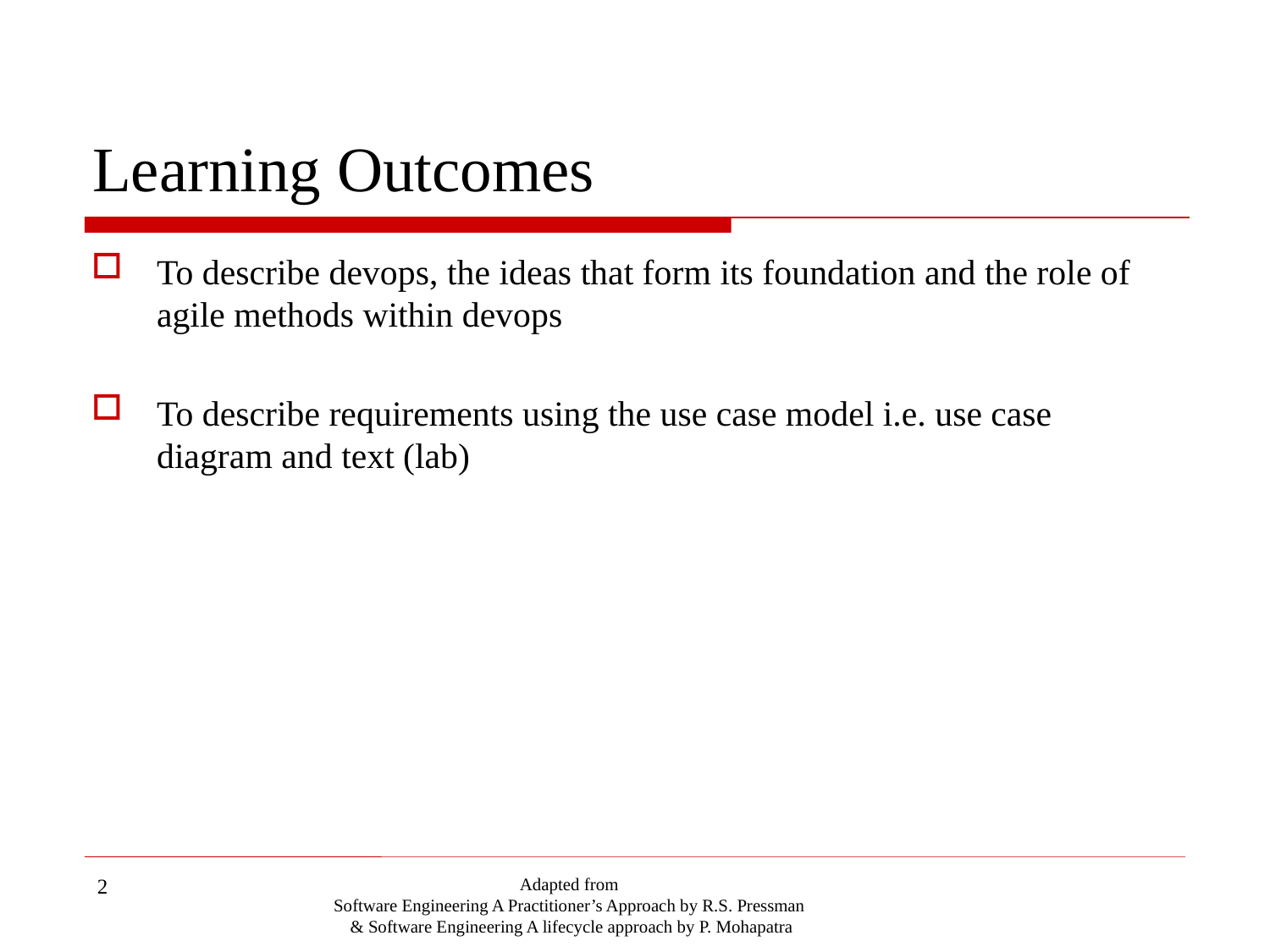

# Learning Outcomes
To describe devops, the ideas that form its foundation and the role of agile methods within devops

To describe requirements using the use case model i.e. use case diagram and text (lab)

2
Adapted from
Software Engineering A Practitioner’s Approach by R.S. Pressman
& Software Engineering A lifecycle approach by P. Mohapatra